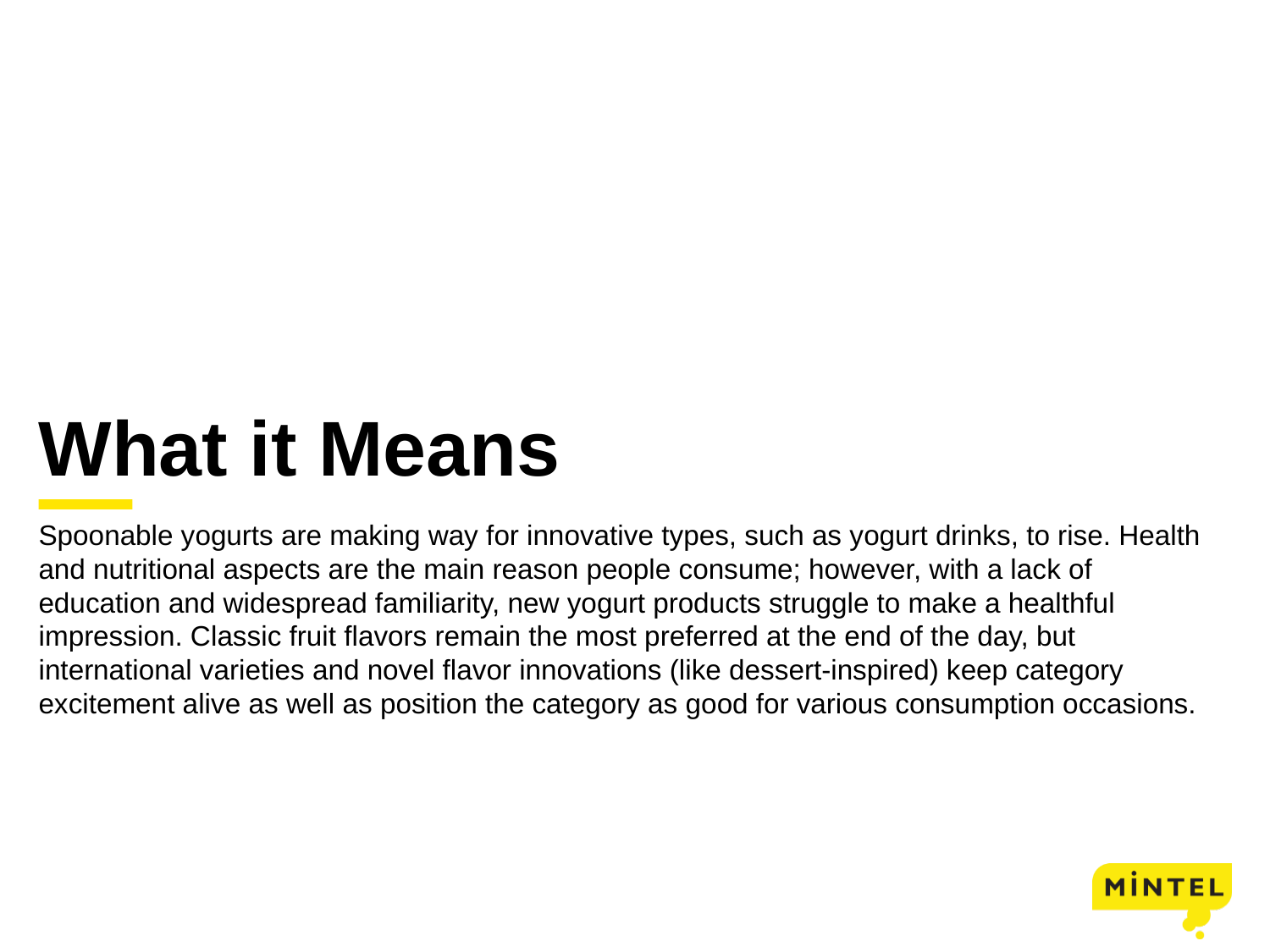

# What it Means
Spoonable yogurts are making way for innovative types, such as yogurt drinks, to rise. Health and nutritional aspects are the main reason people consume; however, with a lack of education and widespread familiarity, new yogurt products struggle to make a healthful impression. Classic fruit flavors remain the most preferred at the end of the day, but international varieties and novel flavor innovations (like dessert-inspired) keep category excitement alive as well as position the category as good for various consumption occasions.